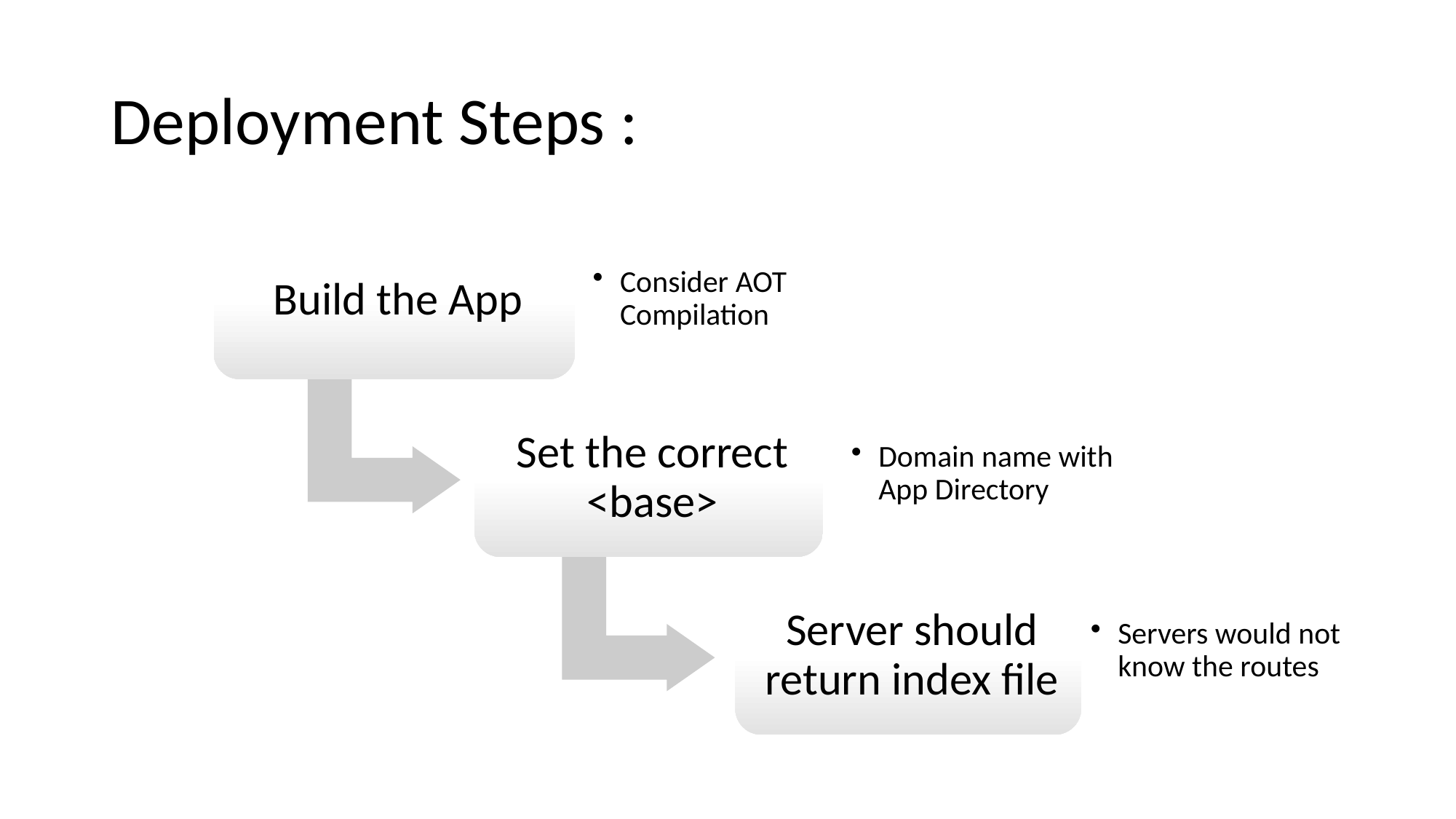

# Deployment Steps :
Build the App
Consider AOT Compilation
Set the correct <base>
Domain name with App Directory
Server should return index file
Servers would not know the routes